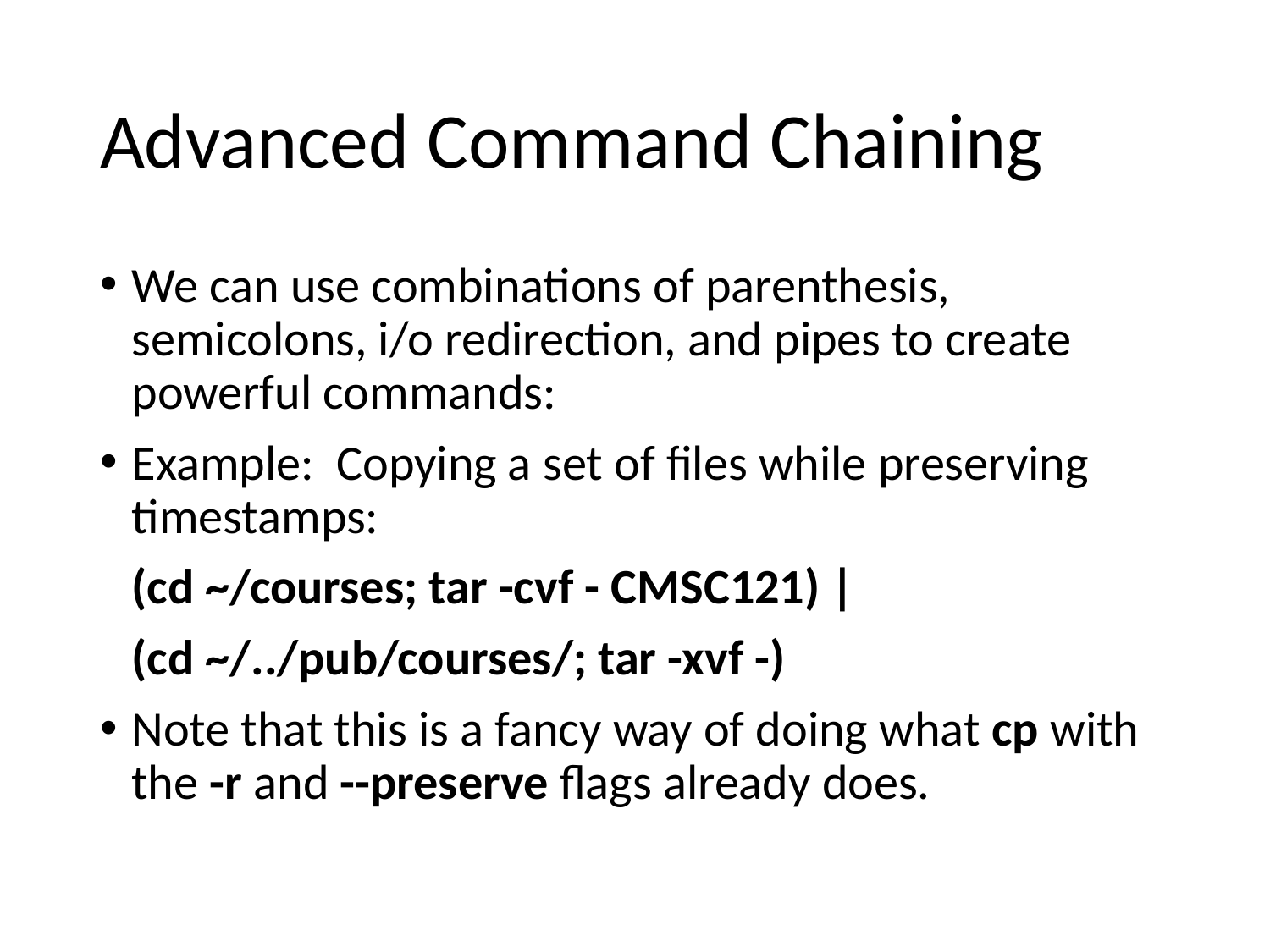

# Advanced Command Chaining
We can use combinations of parenthesis, semicolons, i/o redirection, and pipes to create powerful commands:
Example:  Copying a set of files while preserving timestamps:
	(cd ~/courses; tar -cvf - CMSC121) |
	(cd ~/../pub/courses/; tar -xvf -)
Note that this is a fancy way of doing what cp with the -r and --preserve flags already does.